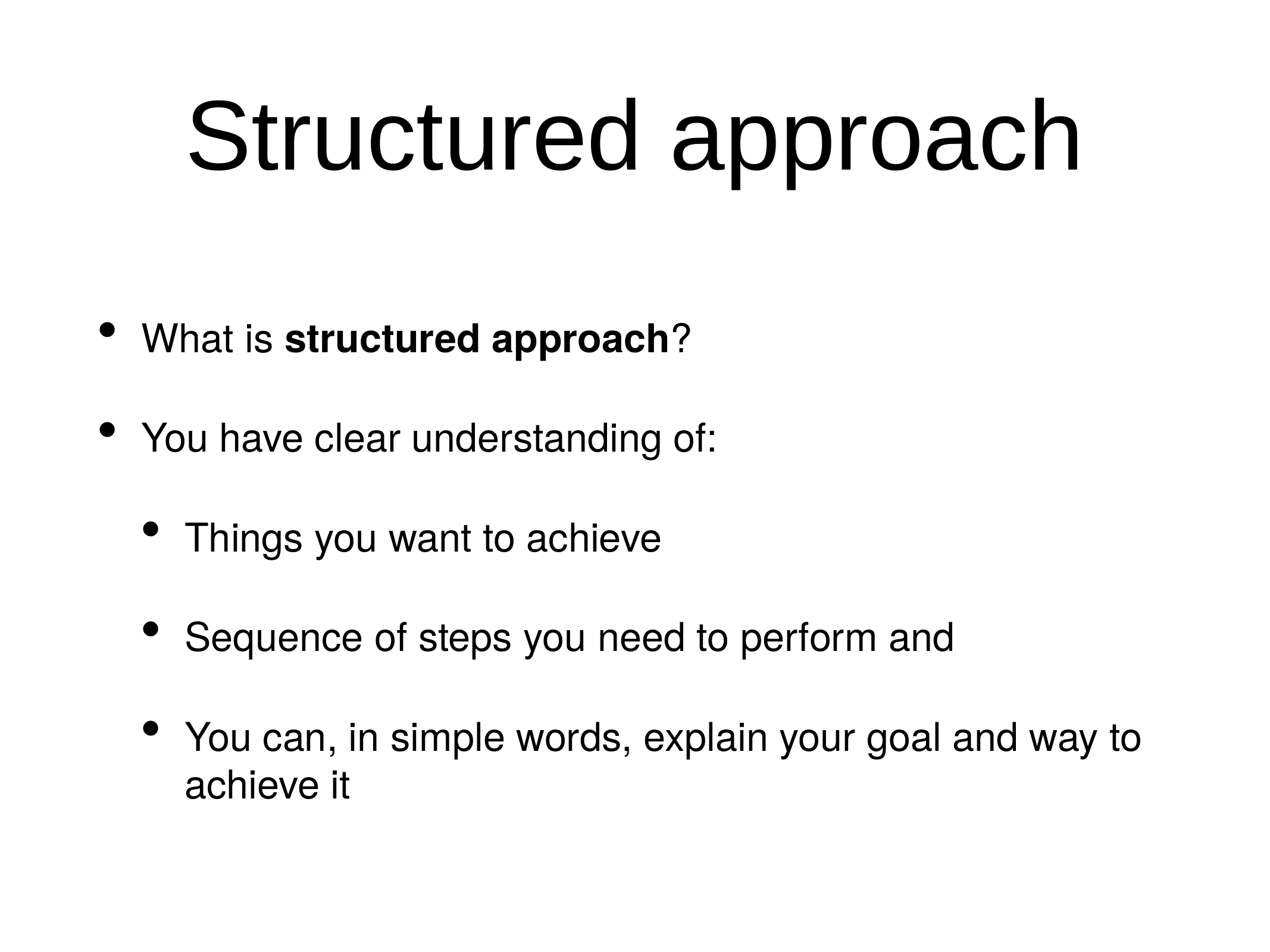

# Structured approach
What is structured approach?
You have clear understanding of:
Things you want to achieve
Sequence of steps you need to perform and
You can, in simple words, explain your goal and way to achieve it